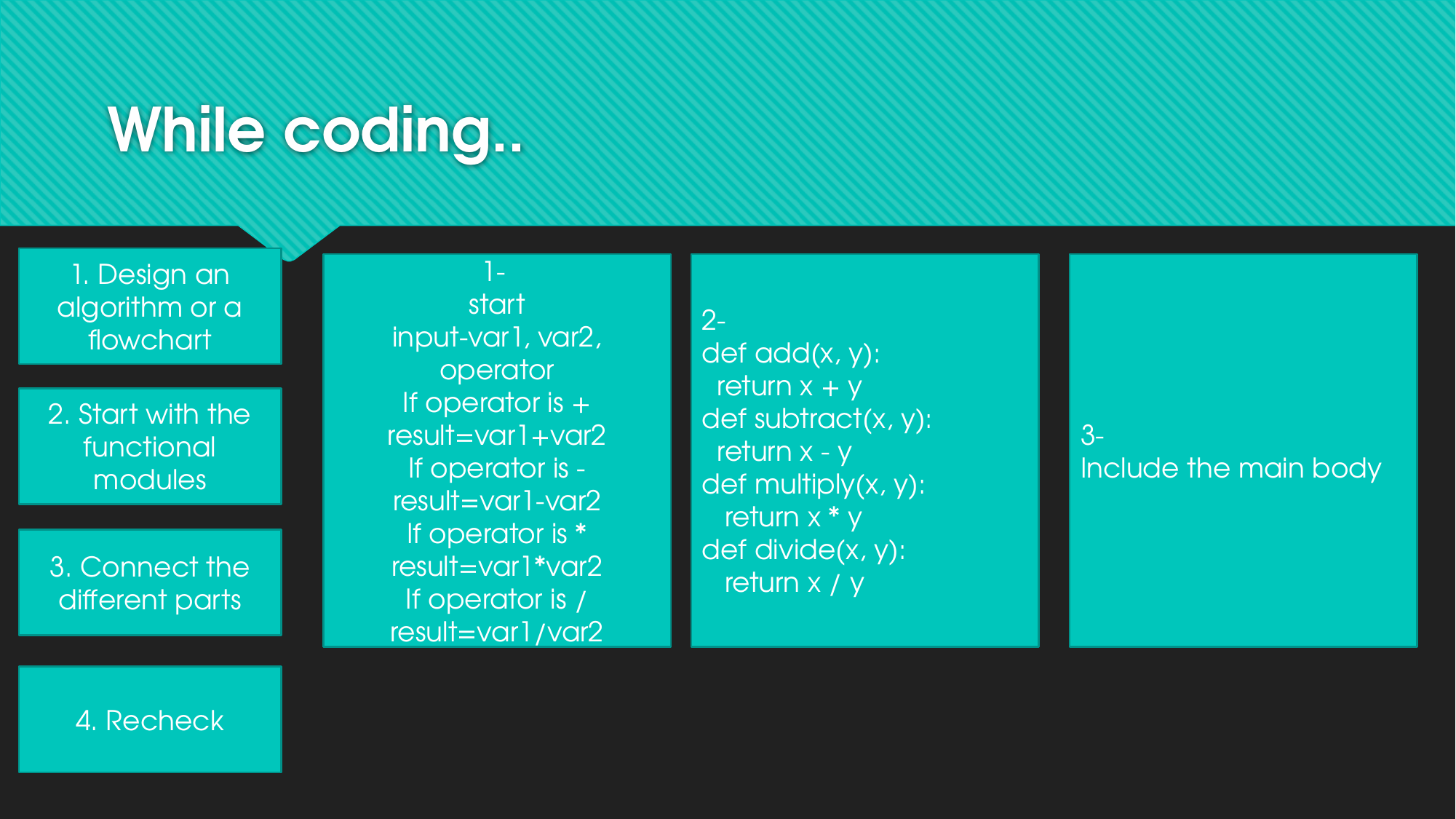

# While coding..
1. Design an algorithm or a flowchart
1-
start
input-var1, var2, operator
If operator is +
result=var1+var2
If operator is -
result=var1-var2
If operator is *
result=var1*var2
If operator is /
result=var1/var2
2-
def add(x, y):
  return x + y
def subtract(x, y):
  return x - y
def multiply(x, y):
   return x * y
def divide(x, y):
   return x / y
3-
Include the main body
2. Start with the functional modules
3. Connect the different parts
4. Recheck